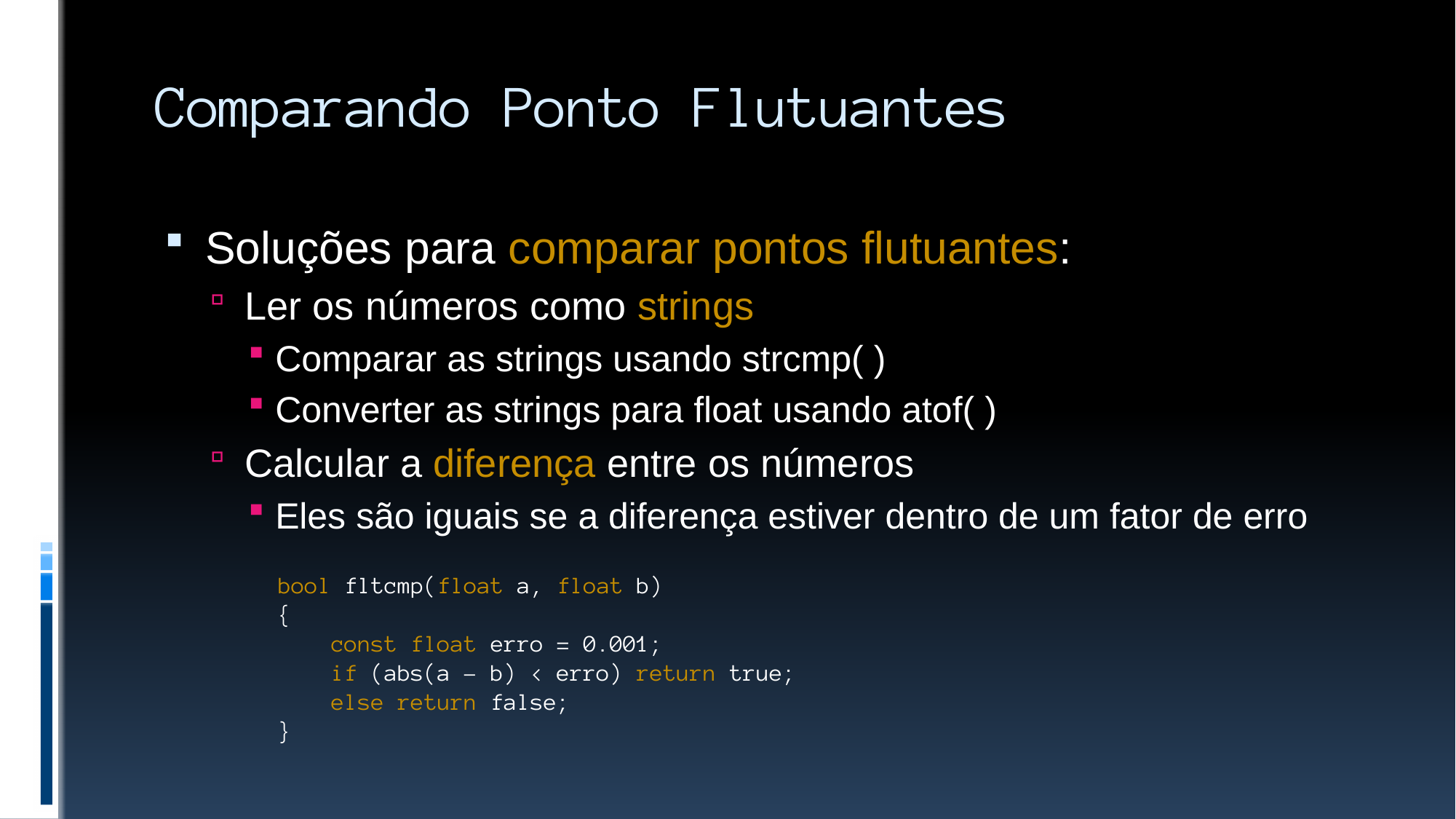

# Comparando Ponto Flutuantes
Soluções para comparar pontos flutuantes:
Ler os números como strings
Comparar as strings usando strcmp( )
Converter as strings para float usando atof( )
Calcular a diferença entre os números
Eles são iguais se a diferença estiver dentro de um fator de erro
bool fltcmp(float a, float b)
{
    const float erro = 0.001;
    if (abs(a – b) < erro) return true;
    else return false;
}